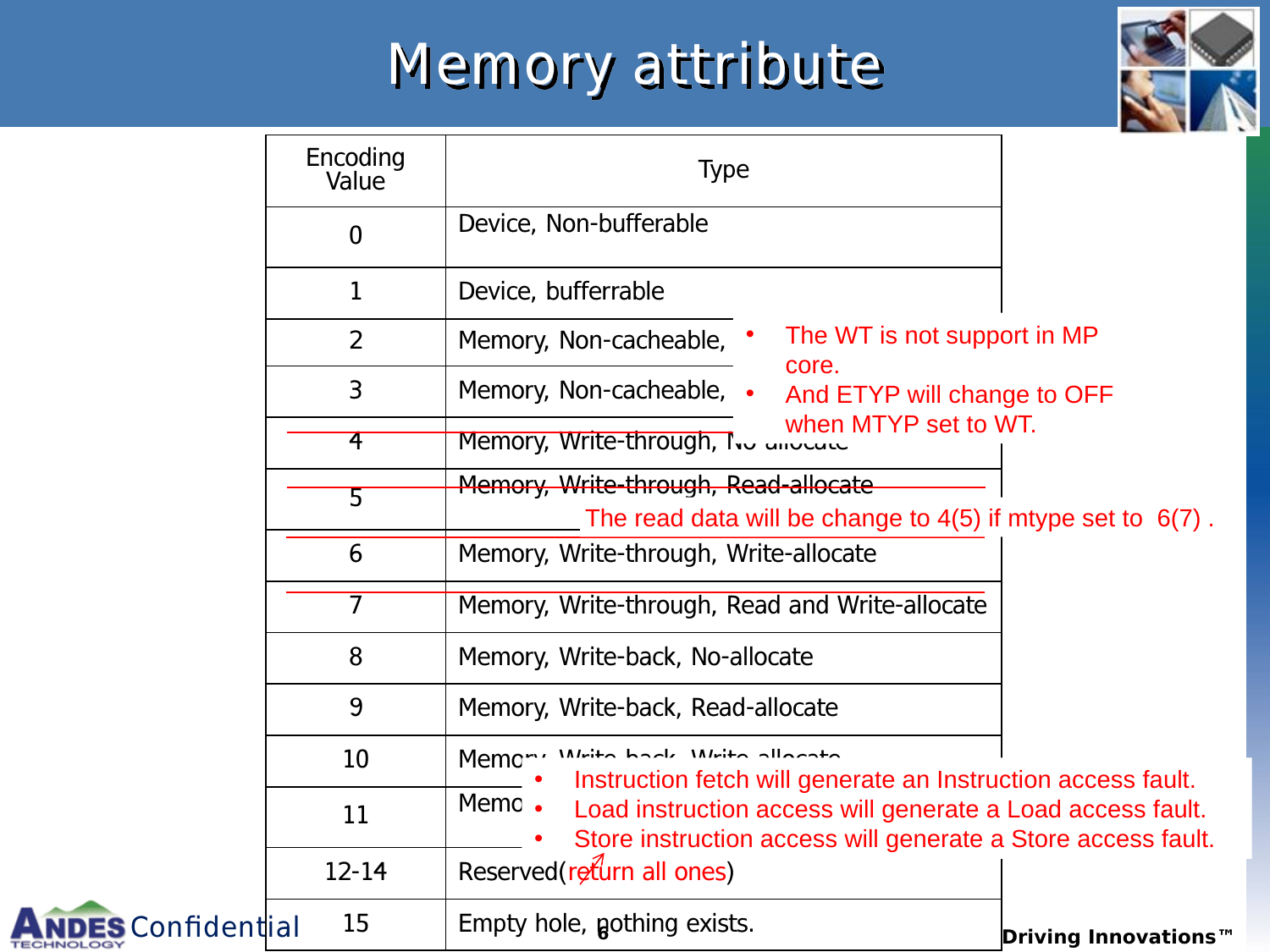

# Memory attribute
| Encoding Value | Type |
| --- | --- |
| 0 | Device, Non-bufferable |
| 1 | Device, bufferrable |
| 2 | Memory, Non-cacheable, Non-bufferable |
| 3 | Memory, Non-cacheable, Bufferable |
| 4 | Memory, Write-through, No-allocate |
| 5 | Memory, Write-through, Read-allocate |
| 6 | Memory, Write-through, Write-allocate |
| 7 | Memory, Write-through, Read and Write-allocate |
| 8 | Memory, Write-back, No-allocate |
| 9 | Memory, Write-back, Read-allocate |
| 10 | Memory, Write-back, Write-allocate |
| 11 | Memory, Write-back, Read and Write-allocate |
| 12-14 | Reserved(return all ones) |
| 15 | Empty hole, nothing exists. |
The WT is not support in MP core.
And ETYP will change to OFF when MTYP set to WT.
The read data will be change to 4(5) if mtype set to  6(7) .
Instruction fetch will generate an Instruction access fault.
Load instruction access will generate a Load access fault.
Store instruction access will generate a Store access fault.